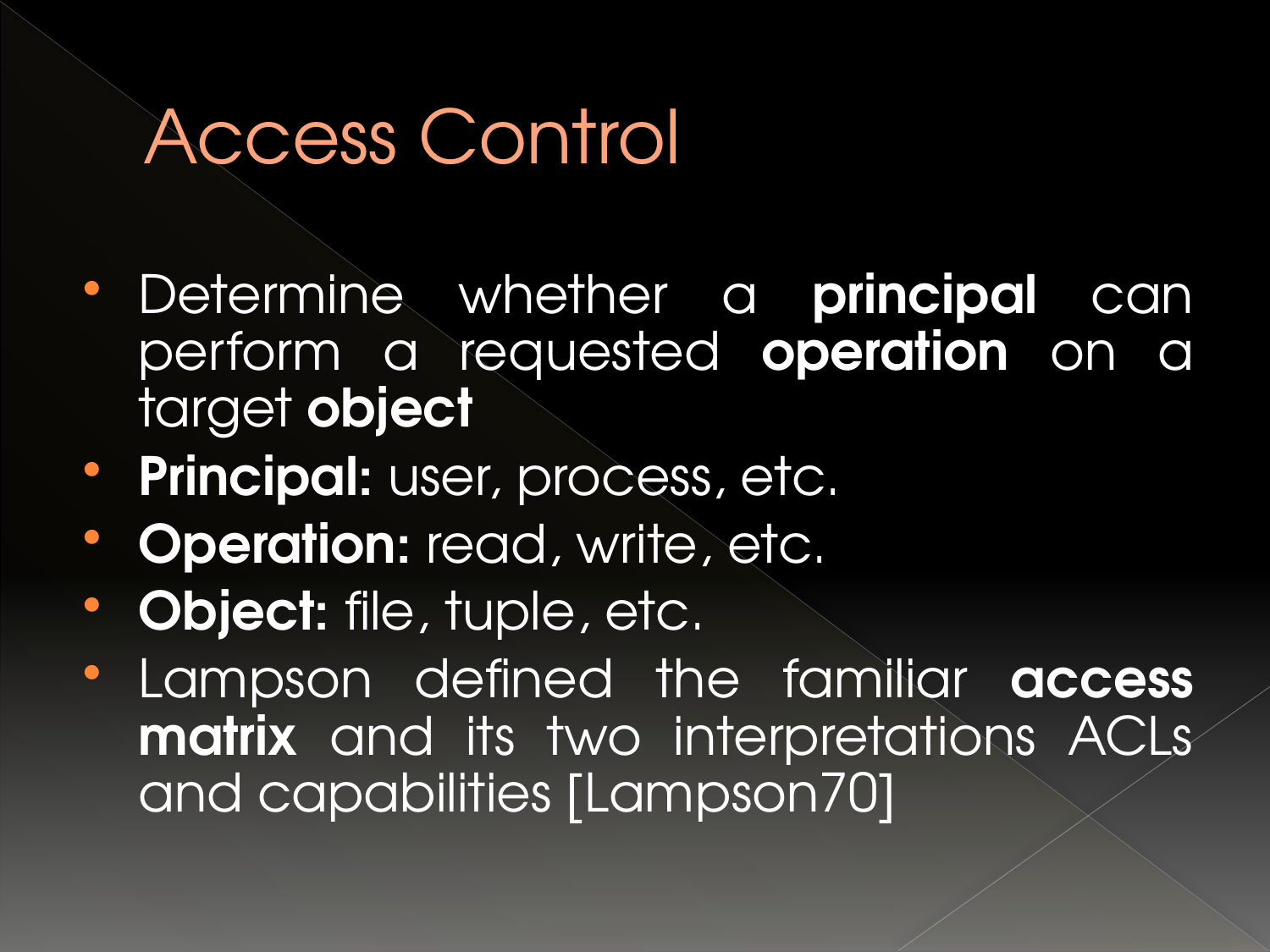

# Access Control
Determine whether a principal can perform a requested operation on a target object
Principal: user, process, etc.
Operation: read, write, etc.
Object: file, tuple, etc.
Lampson defined the familiar access matrix and its two interpretations ACLs and capabilities [Lampson70]